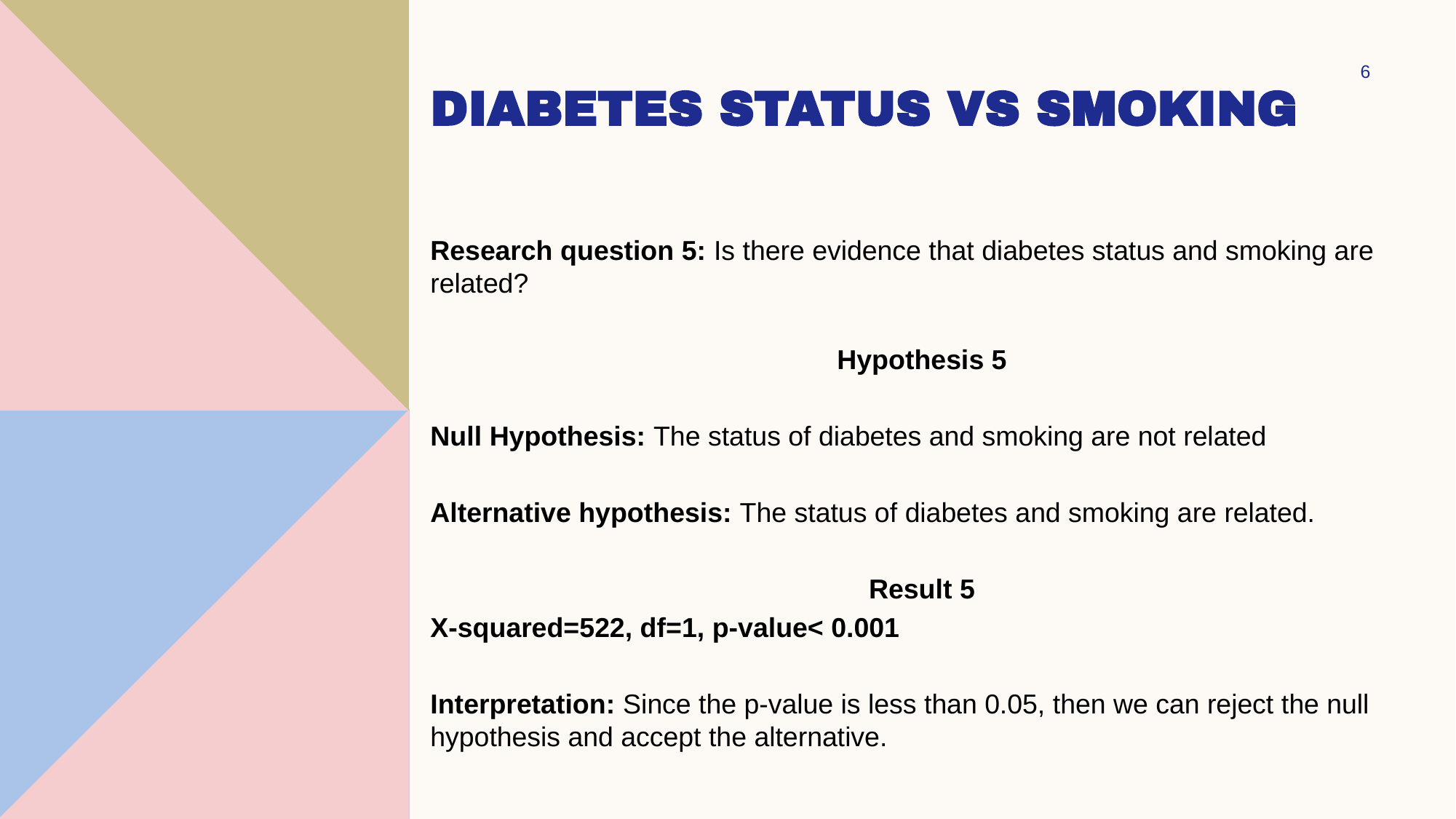

6
# Diabetes status VS SMOKING
Research question 5: Is there evidence that diabetes status and smoking are related?

Hypothesis 5

Null Hypothesis: The status of diabetes and smoking are not related

Alternative hypothesis: The status of diabetes and smoking are related.

Result 5
X-squared=522, df=1, p-value< 0.001

Interpretation: Since the p-value is less than 0.05, then we can reject the null hypothesis and accept the alternative.